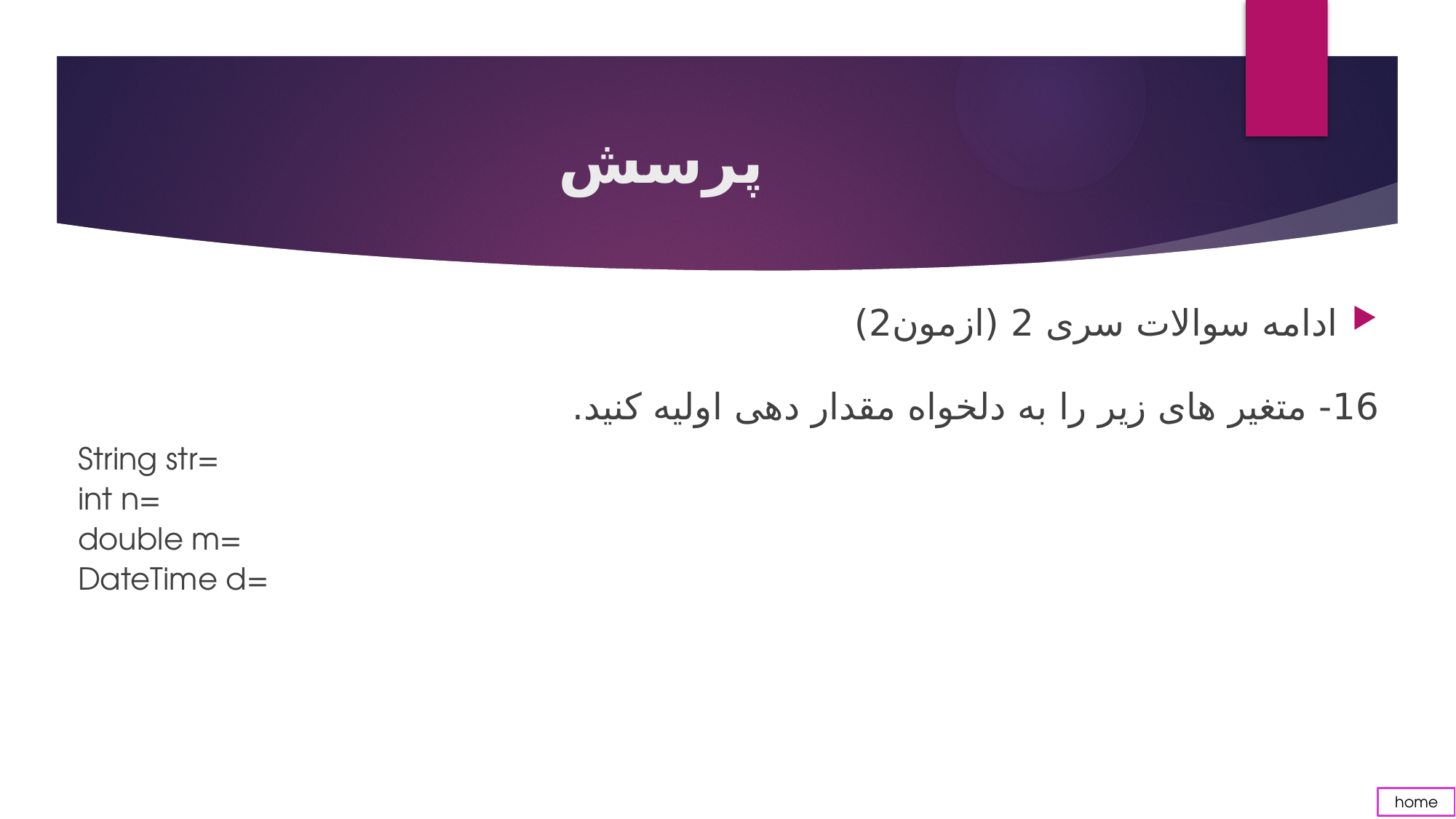

# پرسش
ادامه سوالات سری 2 (ازمون2)
16- متغیر های زیر را به دلخواه مقدار دهی اولیه کنید.
String str=
int n=
double m=
DateTime d=